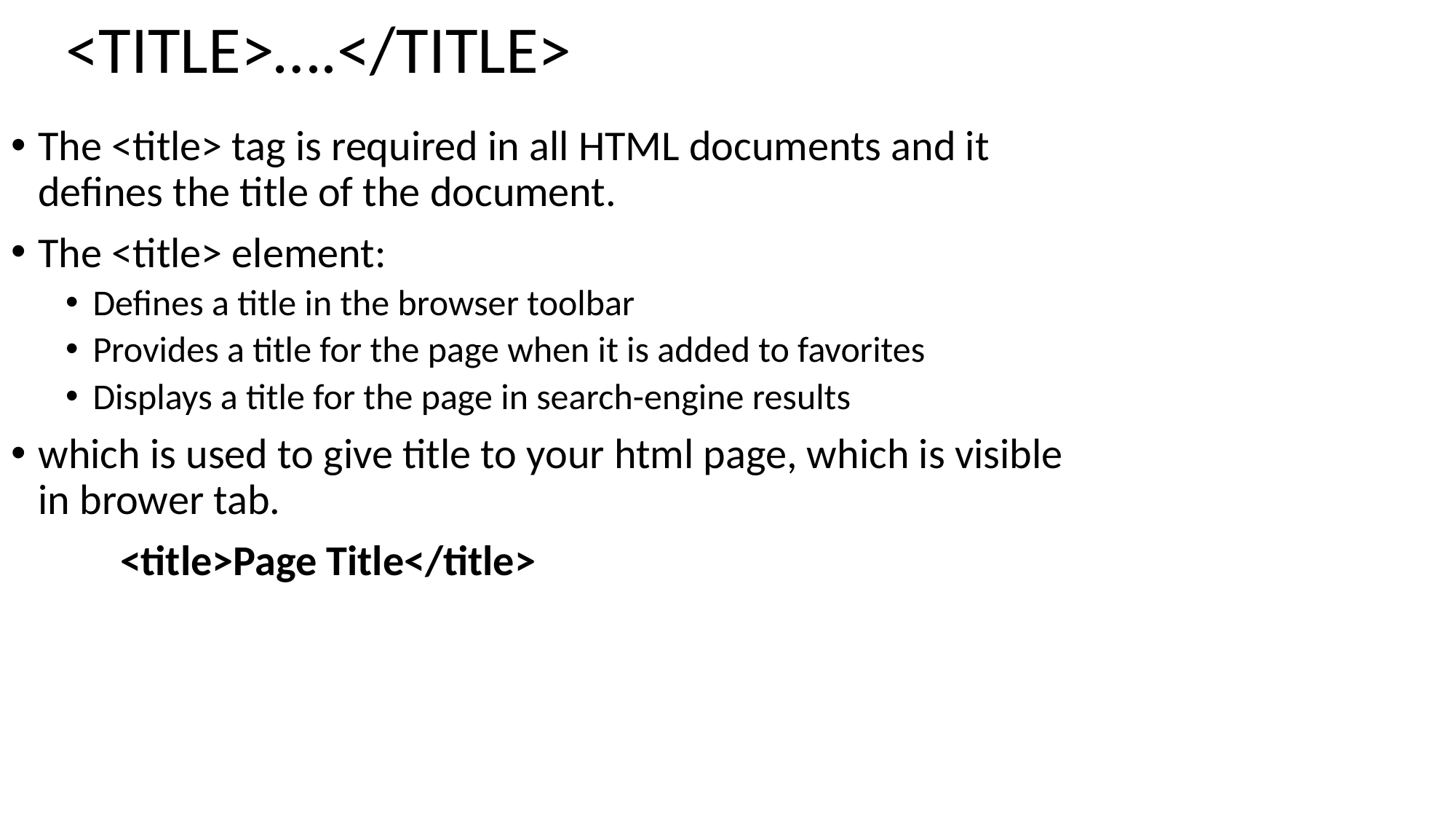

# <TITLE>….</TITLE>
The <title> tag is required in all HTML documents and it defines the title of the document.
The <title> element:
Defines a title in the browser toolbar
Provides a title for the page when it is added to favorites
Displays a title for the page in search-engine results
which is used to give title to your html page, which is visible in brower tab.
	<title>Page Title</title>